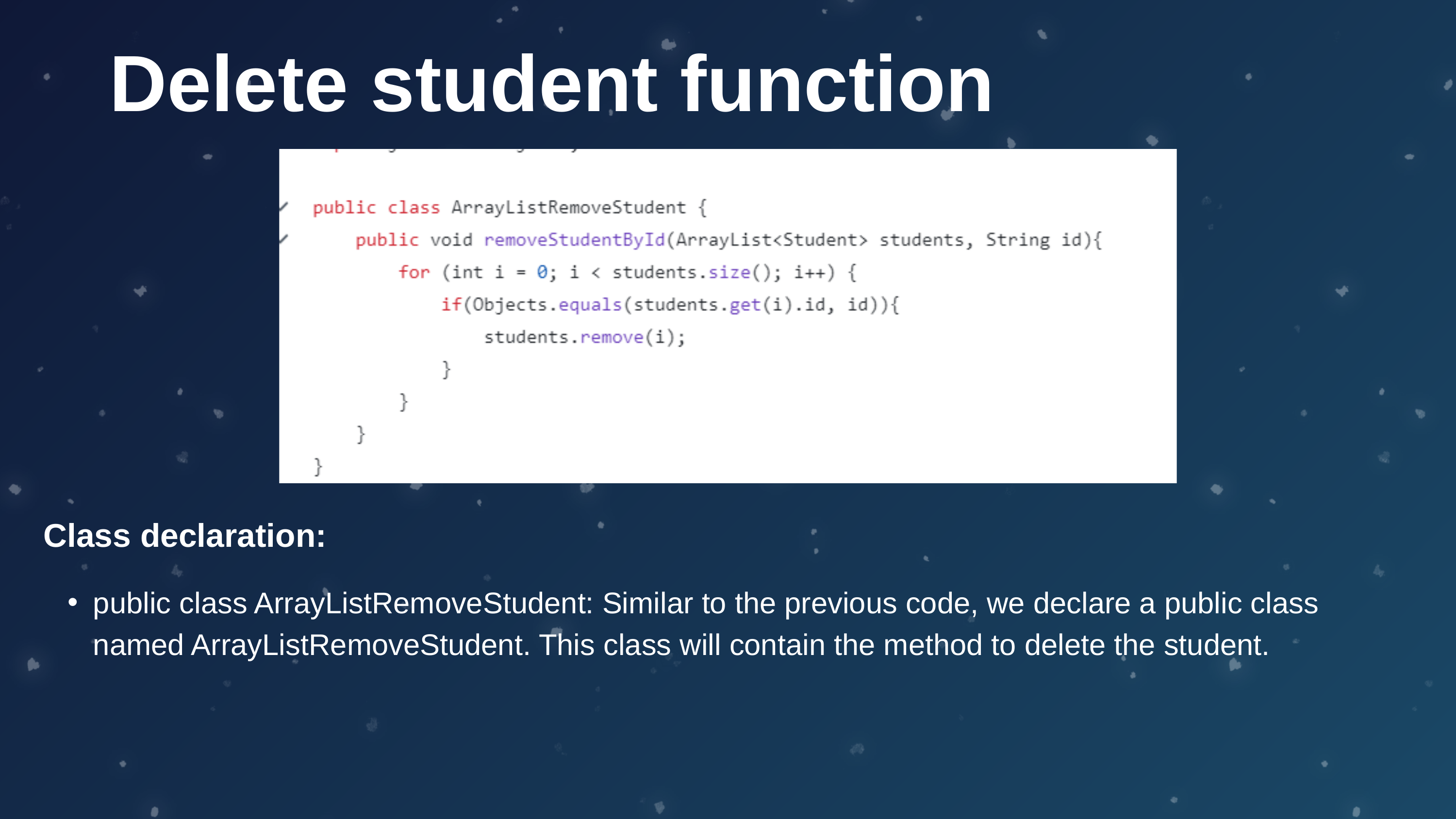

Delete student function

Class declaration:
public class ArrayListRemoveStudent: Similar to the previous code, we declare a public class named ArrayListRemoveStudent. This class will contain the method to delete the student.